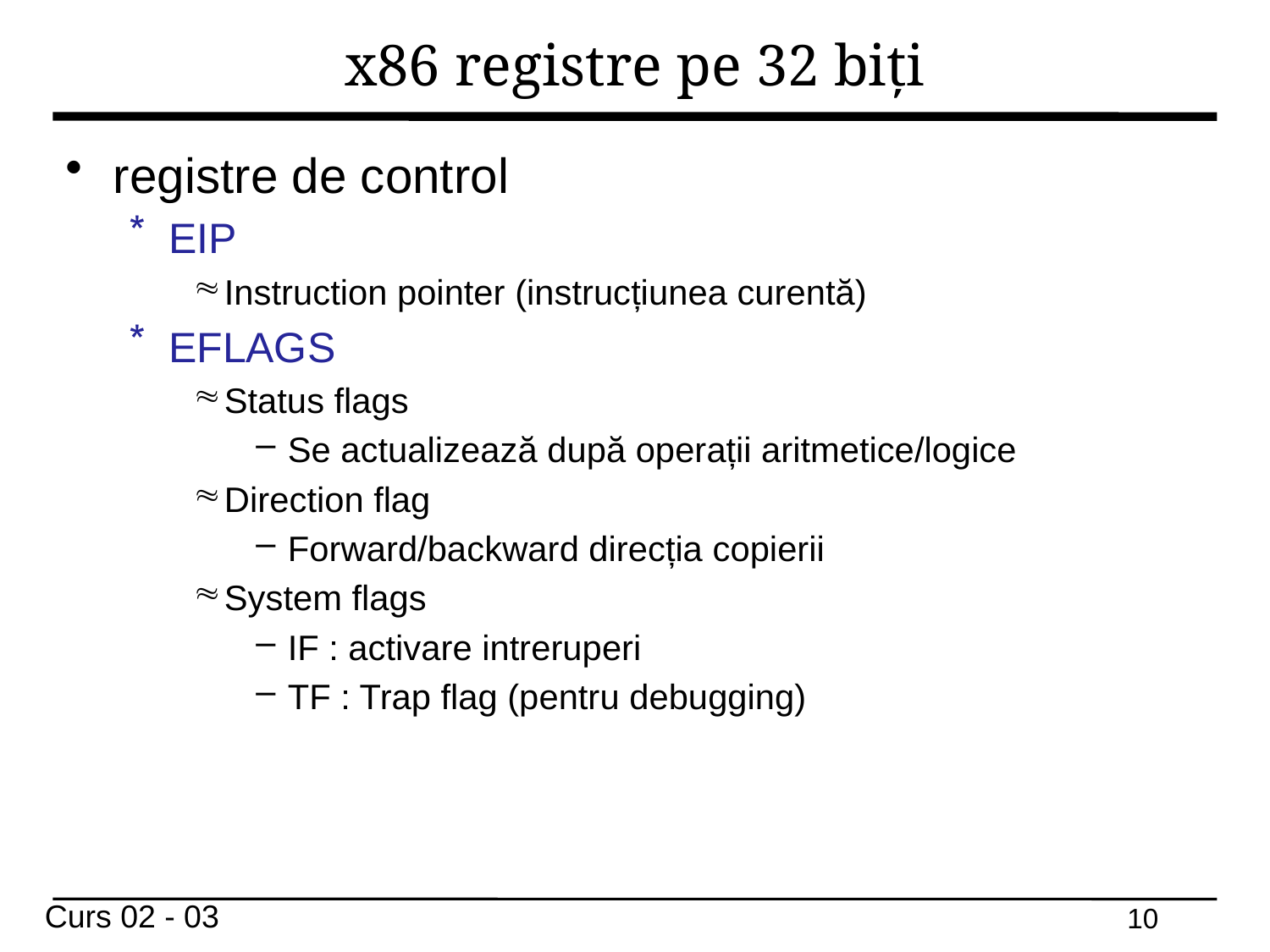

# x86 registre pe 32 biți
registre de control
EIP
Instruction pointer (instrucțiunea curentă)
EFLAGS
Status flags
Se actualizează după operații aritmetice/logice
Direction flag
Forward/backward direcția copierii
System flags
IF : activare intreruperi
TF : Trap flag (pentru debugging)